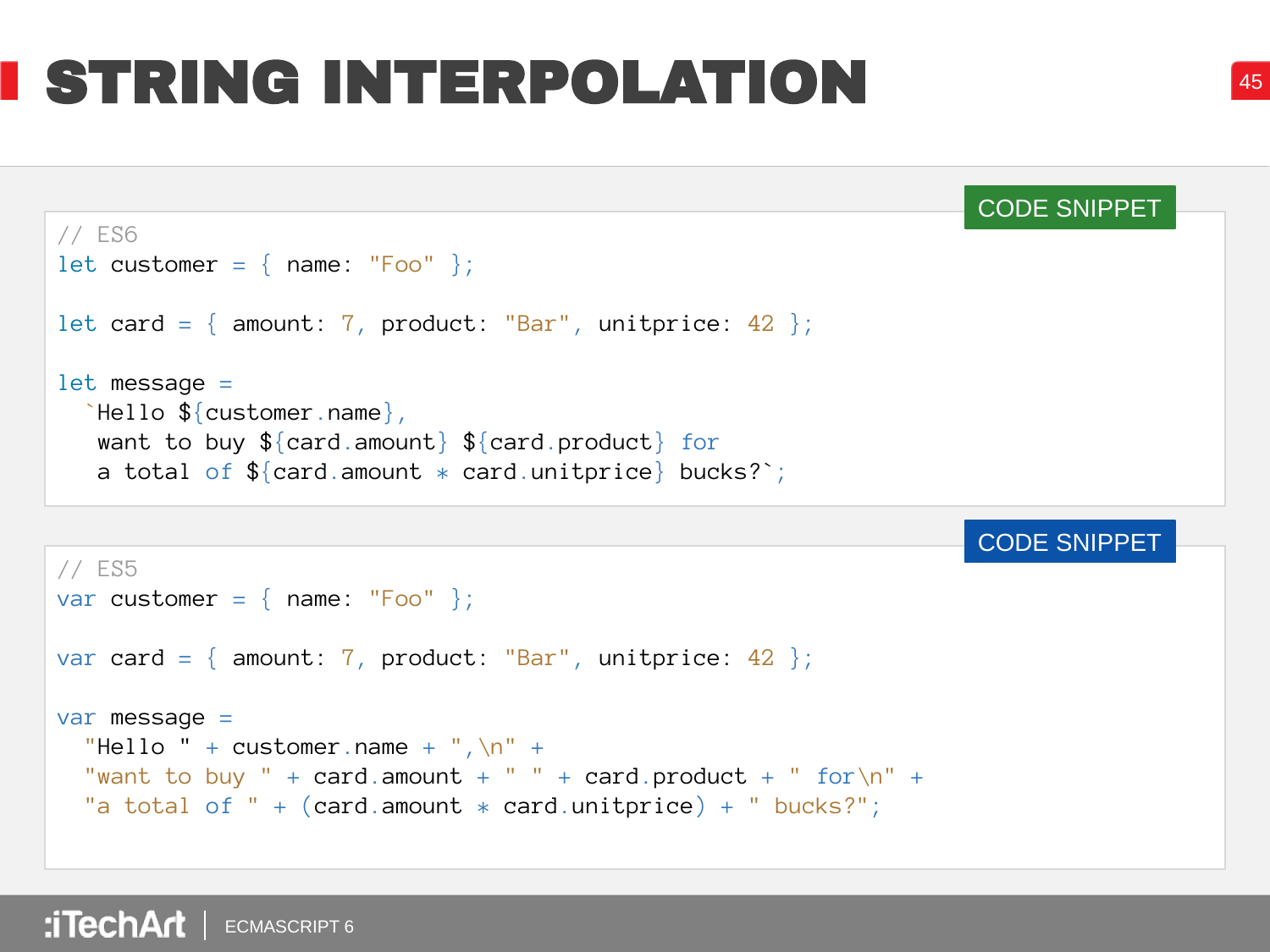

# STRING INTERPOLATION
CODE SNIPPET
// ES6
let customer = { name: "Foo" };

let card = { amount: 7, product: "Bar", unitprice: 42 };

let message =
  `Hello ${customer.name},
   want to buy ${card.amount} ${card.product} for
   a total of ${card.amount * card.unitprice} bucks?`;
CODE SNIPPET
// ES5
var customer = { name: "Foo" };

var card = { amount: 7, product: "Bar", unitprice: 42 };

var message =
  "Hello " + customer.name + ",\n" +
  "want to buy " + card.amount + " " + card.product + " for\n" +
  "a total of " + (card.amount * card.unitprice) + " bucks?"; // [ "f", "o", "o" ]
ECMASCRIPT 6